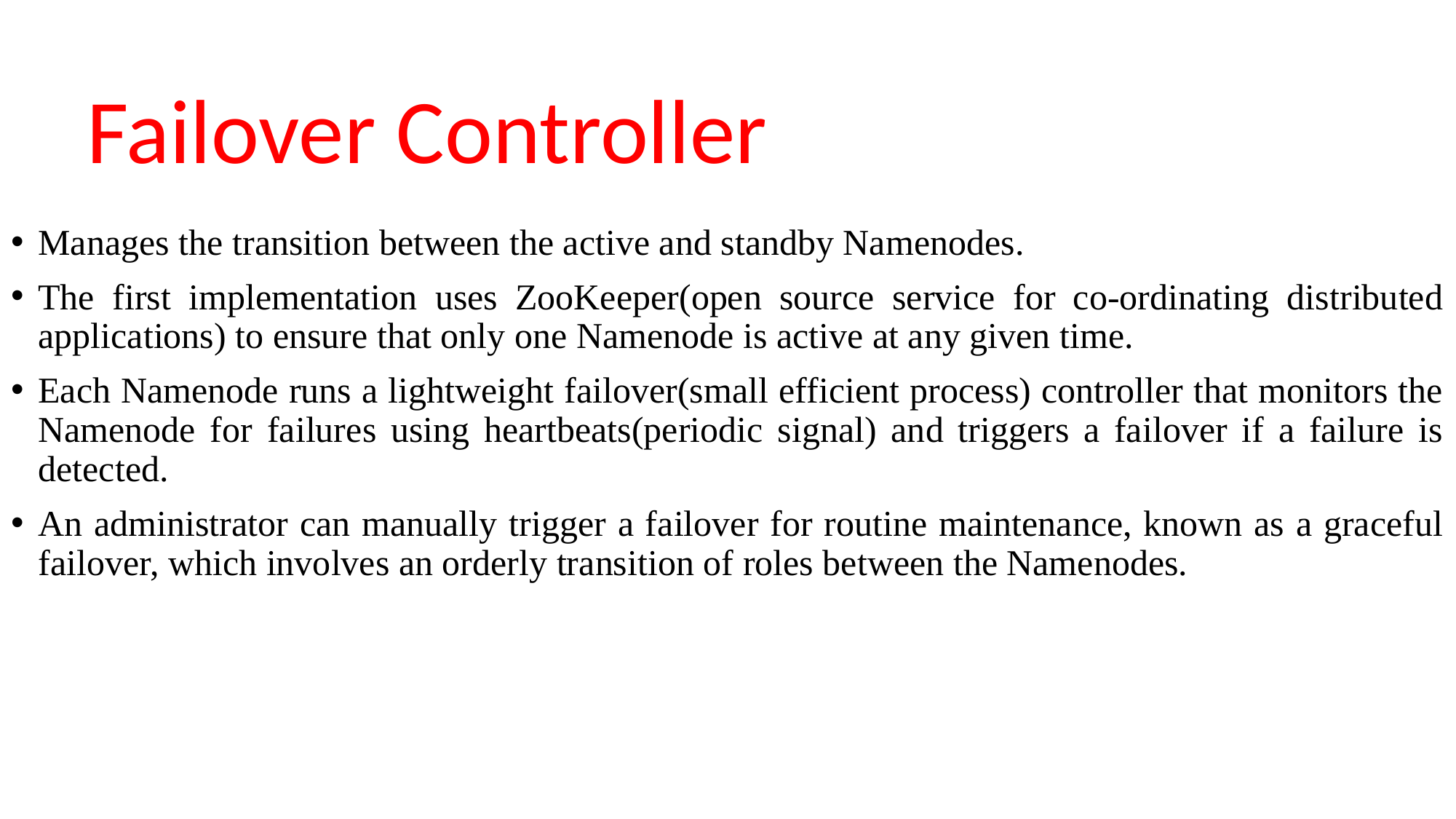

Failover Controller
Manages the transition between the active and standby Namenodes.
The first implementation uses ZooKeeper(open source service for co-ordinating distributed applications) to ensure that only one Namenode is active at any given time.
Each Namenode runs a lightweight failover(small efficient process) controller that monitors the Namenode for failures using heartbeats(periodic signal) and triggers a failover if a failure is detected.
An administrator can manually trigger a failover for routine maintenance, known as a graceful failover, which involves an orderly transition of roles between the Namenodes.